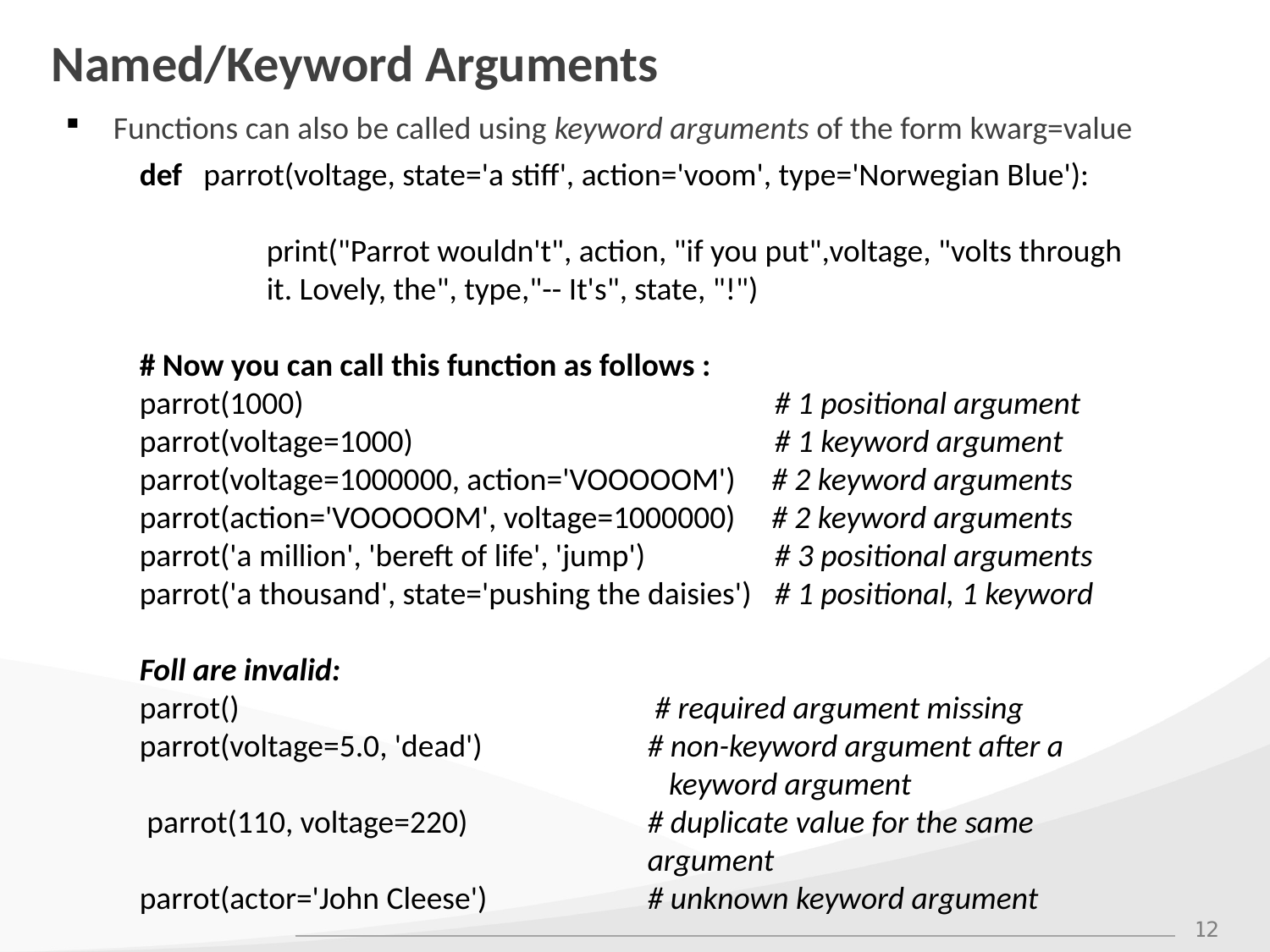

# Named/Keyword Arguments
Functions can also be called using keyword arguments of the form kwarg=value
def   parrot(voltage, state='a stiff', action='voom', type='Norwegian Blue'):

	print("Parrot wouldn't", action, "if you put",voltage, "volts through 	it. Lovely, the", type,"-- It's", state, "!")

# Now you can call this function as follows :
parrot(1000)				# 1 positional argument
parrot(voltage=1000) 			# 1 keyword argument
parrot(voltage=1000000, action='VOOOOOM')     # 2 keyword arguments parrot(action='VOOOOOM', voltage=1000000)     # 2 keyword arguments parrot('a million', 'bereft of life', 'jump') 	# 3 positional arguments
parrot('a thousand', state='pushing the daisies')	# 1 positional, 1 keyword

Foll are invalid:
parrot()				 # required argument missing
parrot(voltage=5.0, 'dead') 		# non-keyword argument after a 				   keyword argument
 parrot(110, voltage=220) 		# duplicate value for the same 				argument
parrot(actor='John Cleese') 		# unknown keyword argument